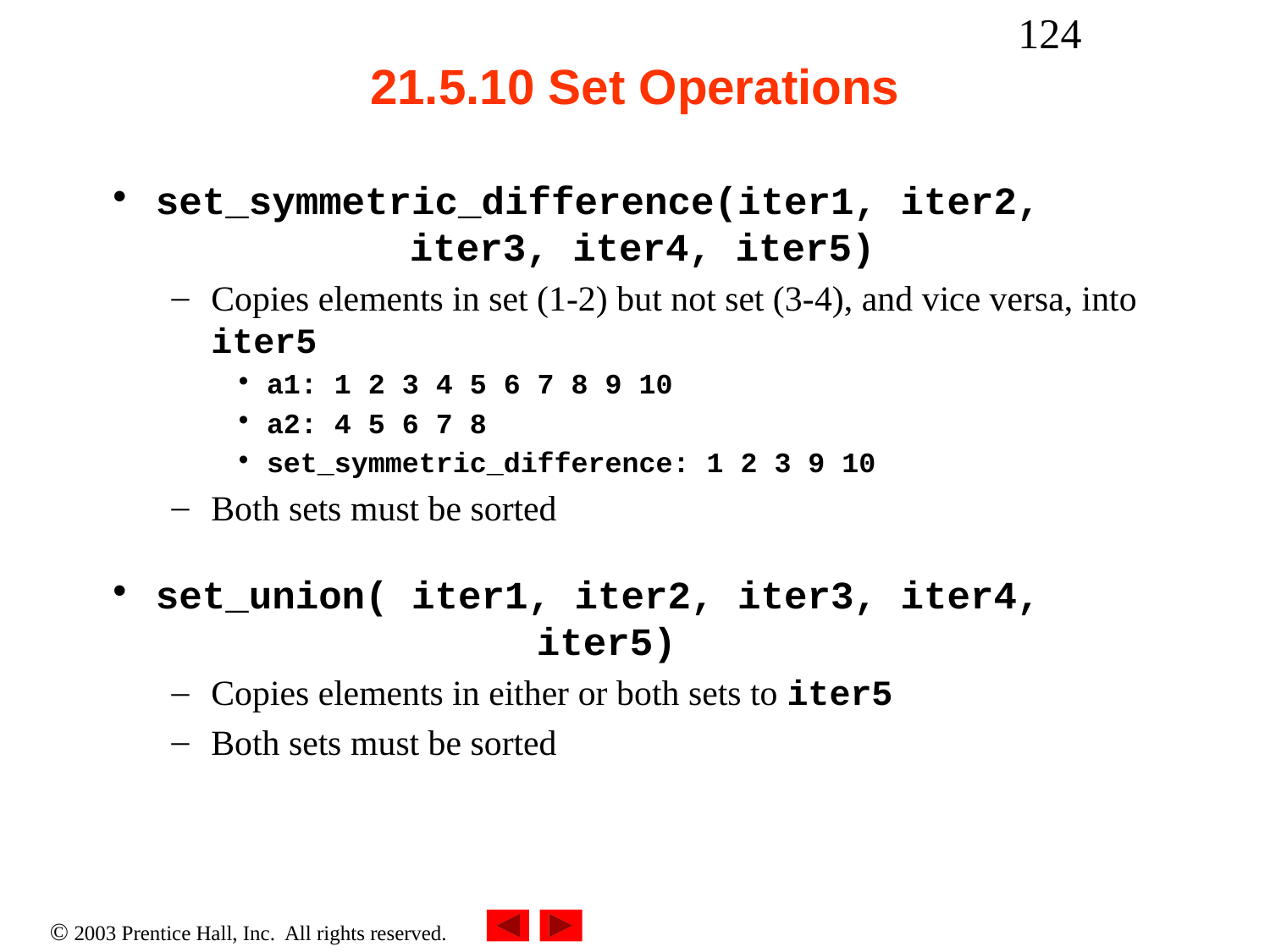

124
# 21.5.10 Set Operations
set_symmetric_difference(iter1, iter2, 		iter3, iter4, iter5)
Copies elements in set (1-2) but not set (3-4), and vice versa, into iter5
a1: 1 2 3 4 5 6 7 8 9 10
a2: 4 5 6 7 8
set_symmetric_difference: 1 2 3 9 10
Both sets must be sorted

set_union( iter1, iter2, iter3, iter4, 			iter5)
Copies elements in either or both sets to iter5
Both sets must be sorted